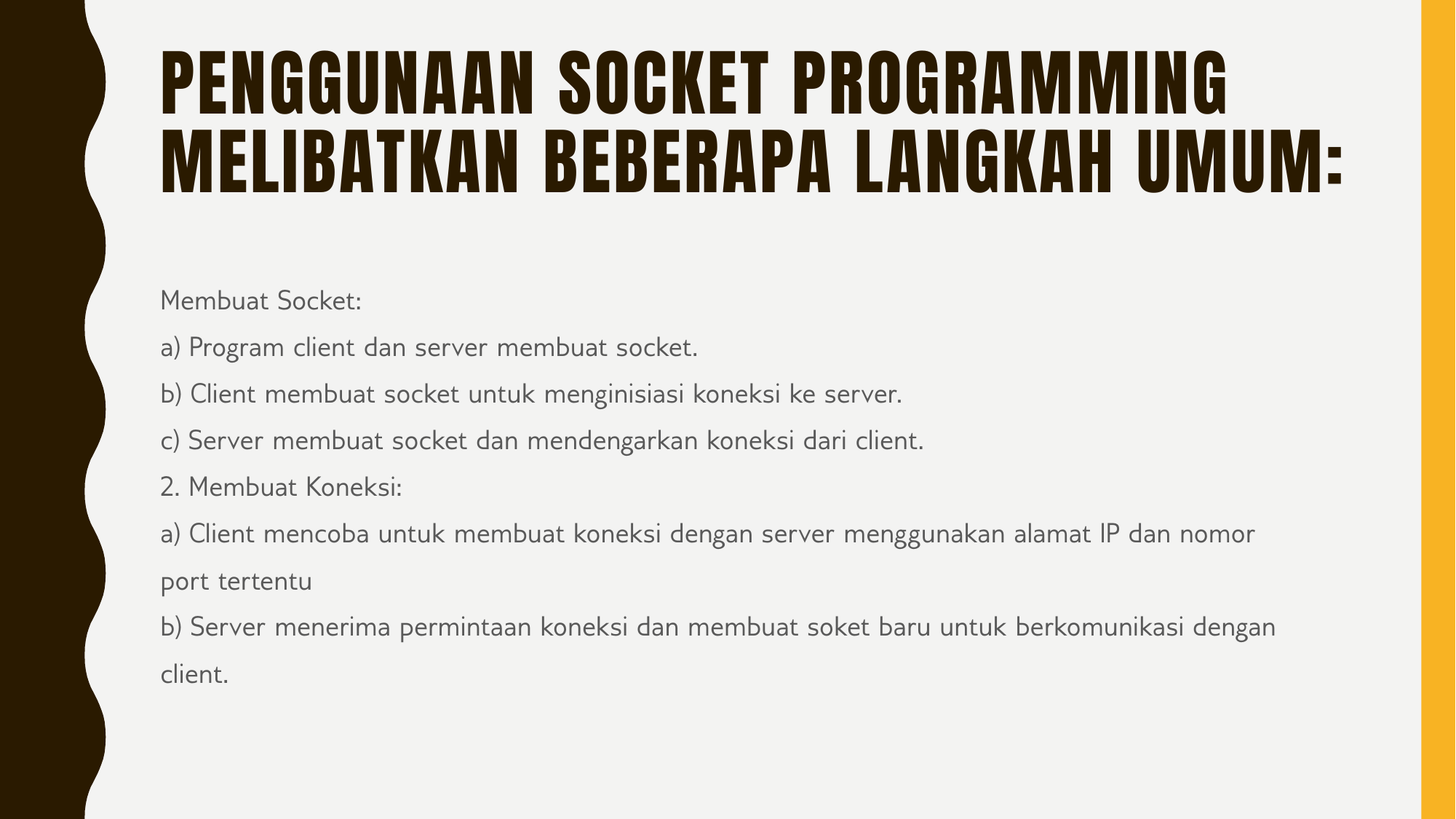

# Penggunaan Socket Programming melibatkan beberapa langkah umum:
Membuat Socket:
a) Program client dan server membuat socket.
b) Client membuat socket untuk menginisiasi koneksi ke server.
c) Server membuat socket dan mendengarkan koneksi dari client.
2. Membuat Koneksi:
a) Client mencoba untuk membuat koneksi dengan server menggunakan alamat IP dan nomor
port tertentu
b) Server menerima permintaan koneksi dan membuat soket baru untuk berkomunikasi dengan
client.